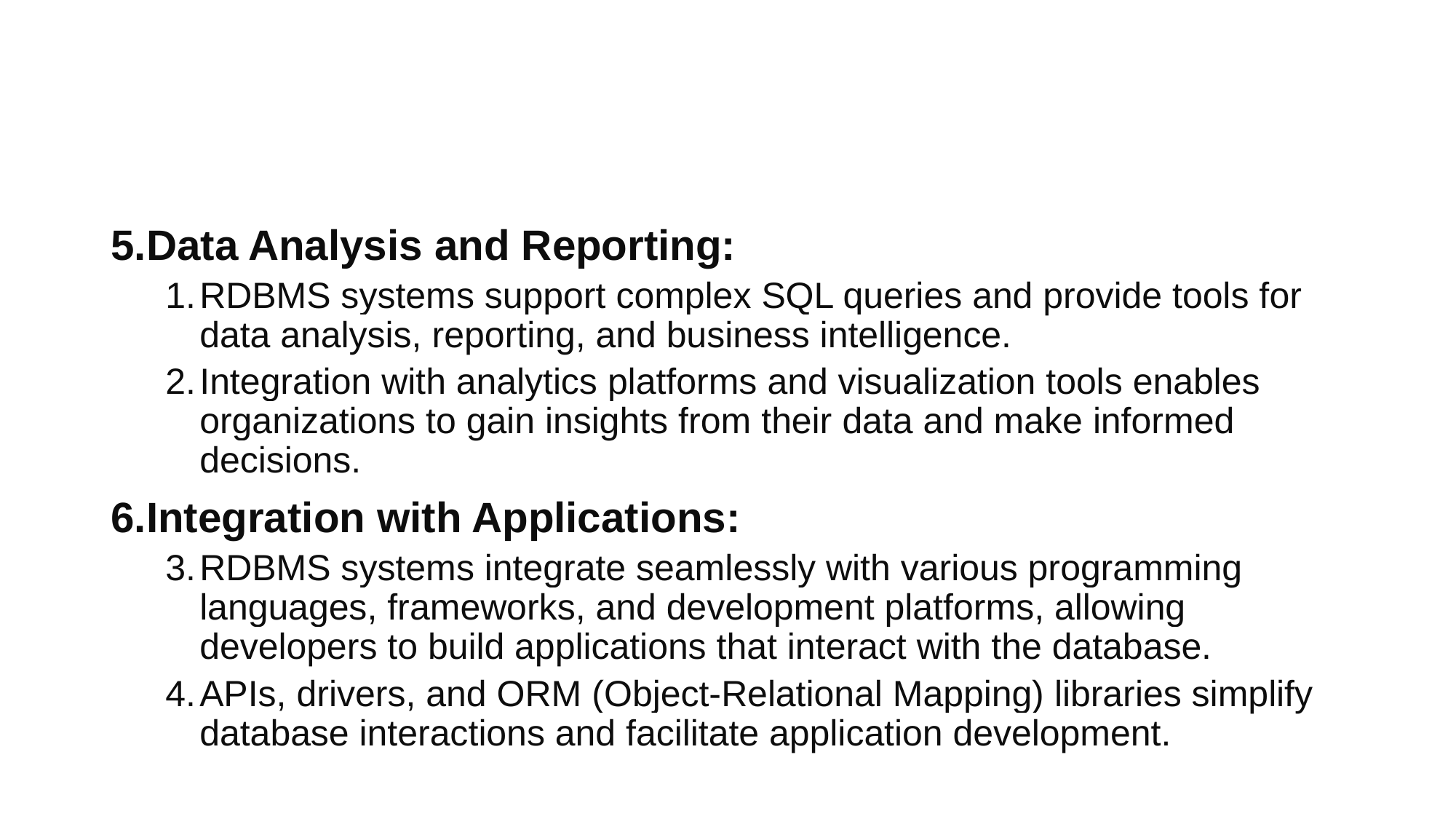

#
5.Data Analysis and Reporting:
RDBMS systems support complex SQL queries and provide tools for data analysis, reporting, and business intelligence.
Integration with analytics platforms and visualization tools enables organizations to gain insights from their data and make informed decisions.
6.Integration with Applications:
RDBMS systems integrate seamlessly with various programming languages, frameworks, and development platforms, allowing developers to build applications that interact with the database.
APIs, drivers, and ORM (Object-Relational Mapping) libraries simplify database interactions and facilitate application development.